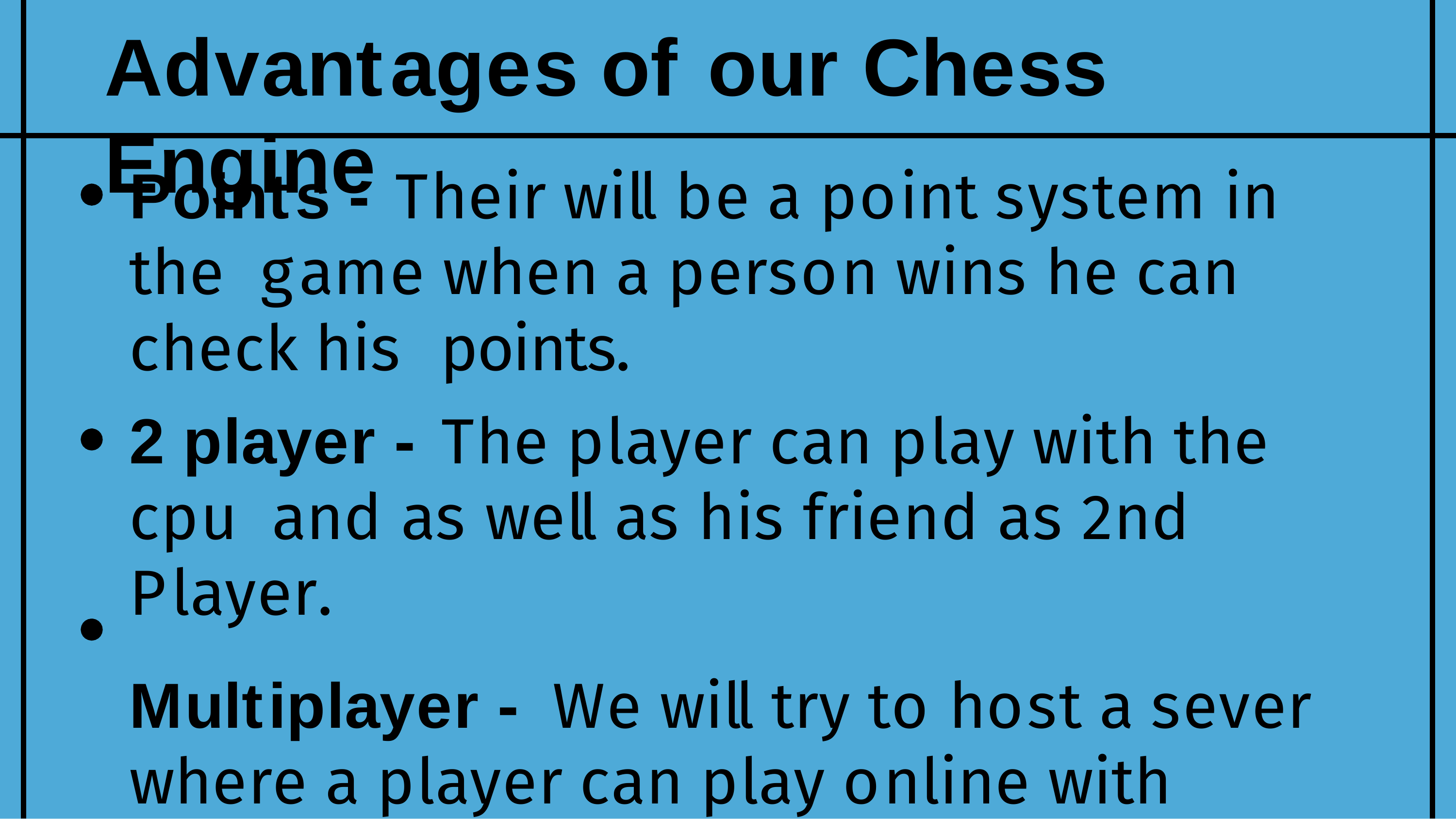

# Advantages of our Chess Engine
Points - Their will be a point system in the  game when a person wins he can check his  points.
2 player - The player can play with the cpu  and as well as his friend as 2nd Player.
Multiplayer - We will try to host a sever  where a player can play online with players all  over the world.